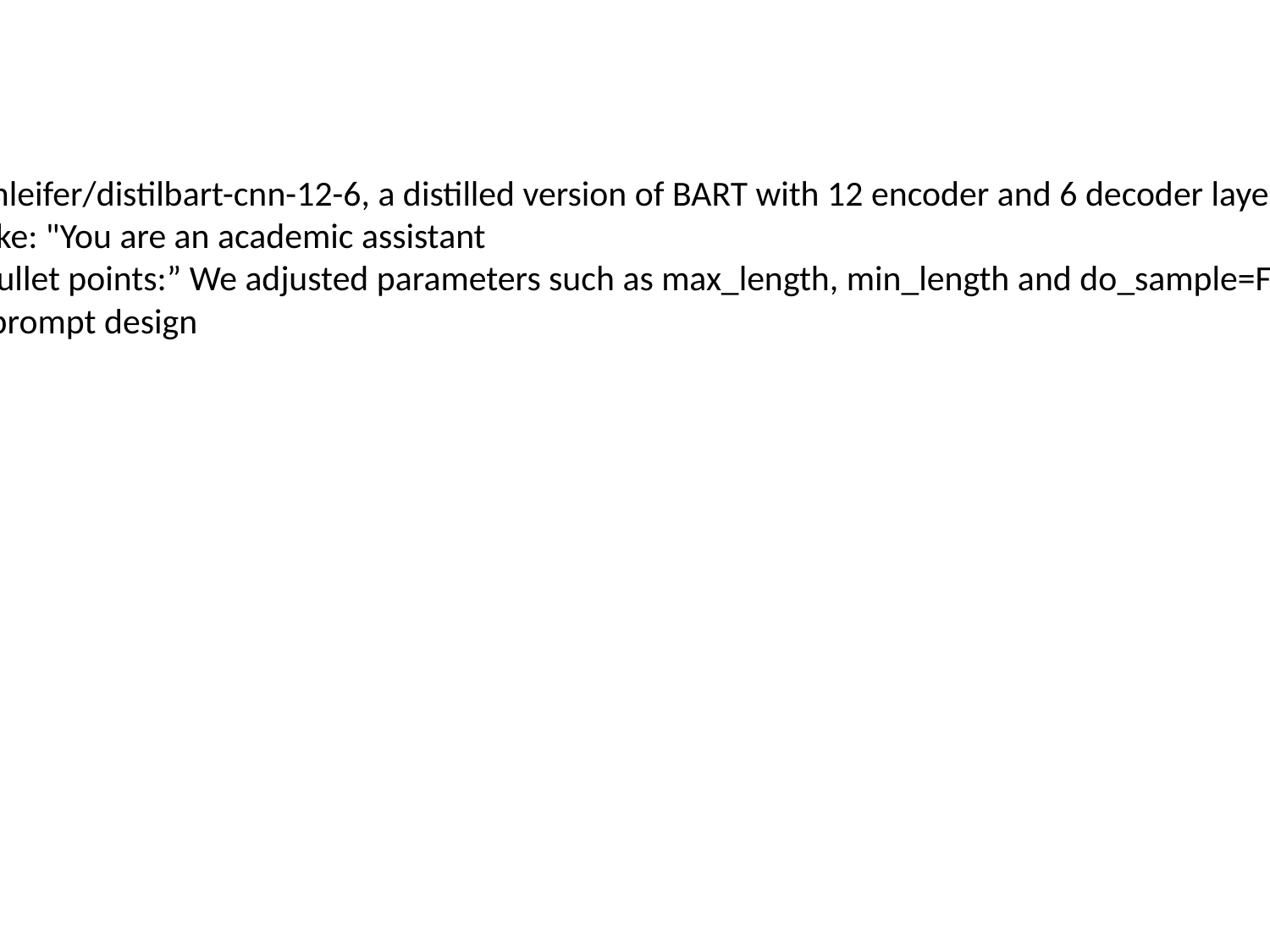

We adopted Hugging Face’s sshleifer/distilbart-cnn-12-6, a distilled version of BART with 12 encoder and 6 decoder layers
We used structured prompts like: "You are an academic assistant
Summarize this text into 4–6 bullet points:” We adjusted parameters such as max_length, min_length and do_sample=False for consistency and clarity
We followed best practices in prompt design